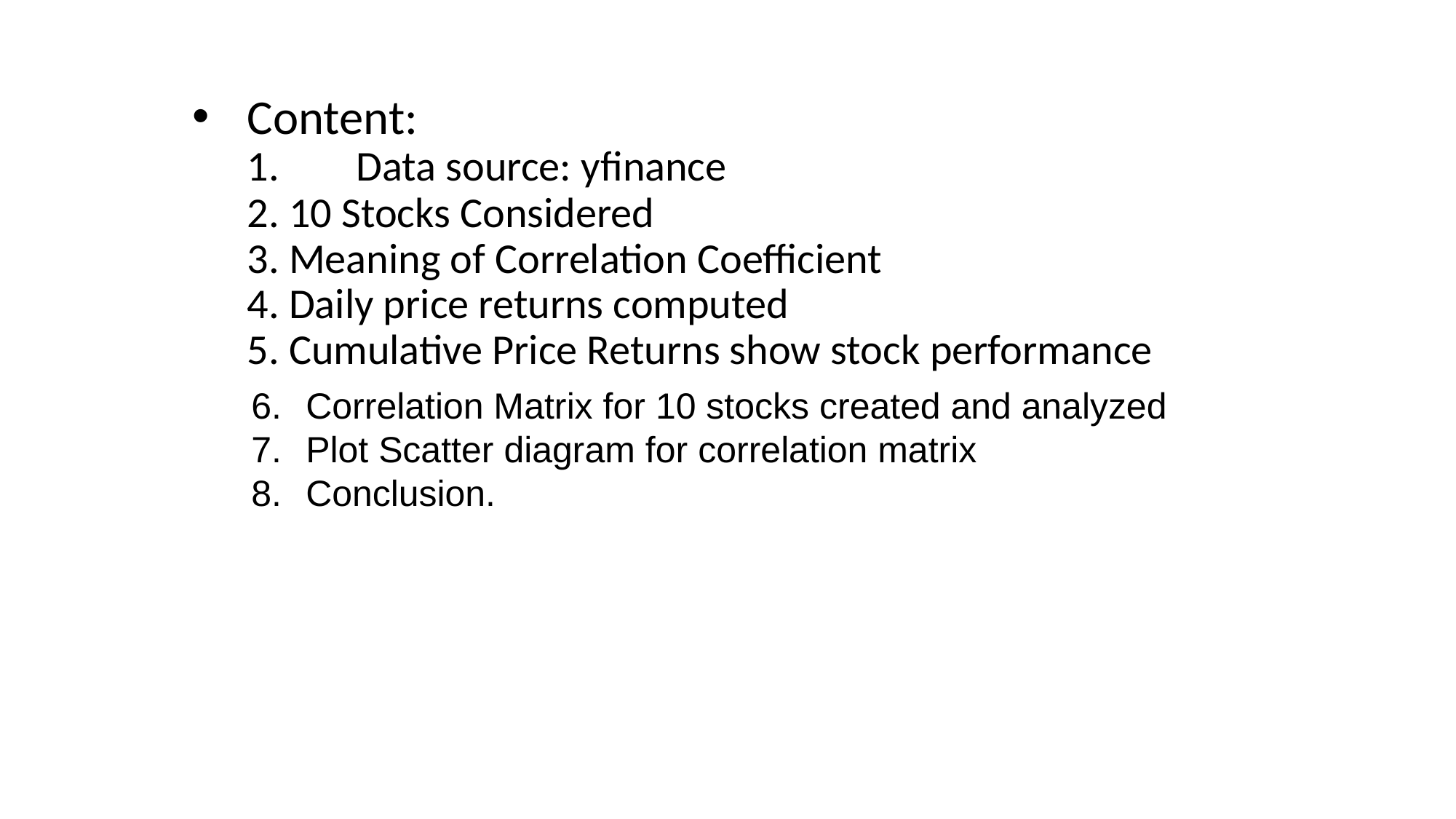

# Content: 1.	Data source: yfinance 2. 10 Stocks Considered 3. Meaning of Correlation Coefficient 4. Daily price returns computed 5. Cumulative Price Returns show stock performance
Correlation Matrix for 10 stocks created and analyzed
Plot Scatter diagram for correlation matrix
Conclusion.